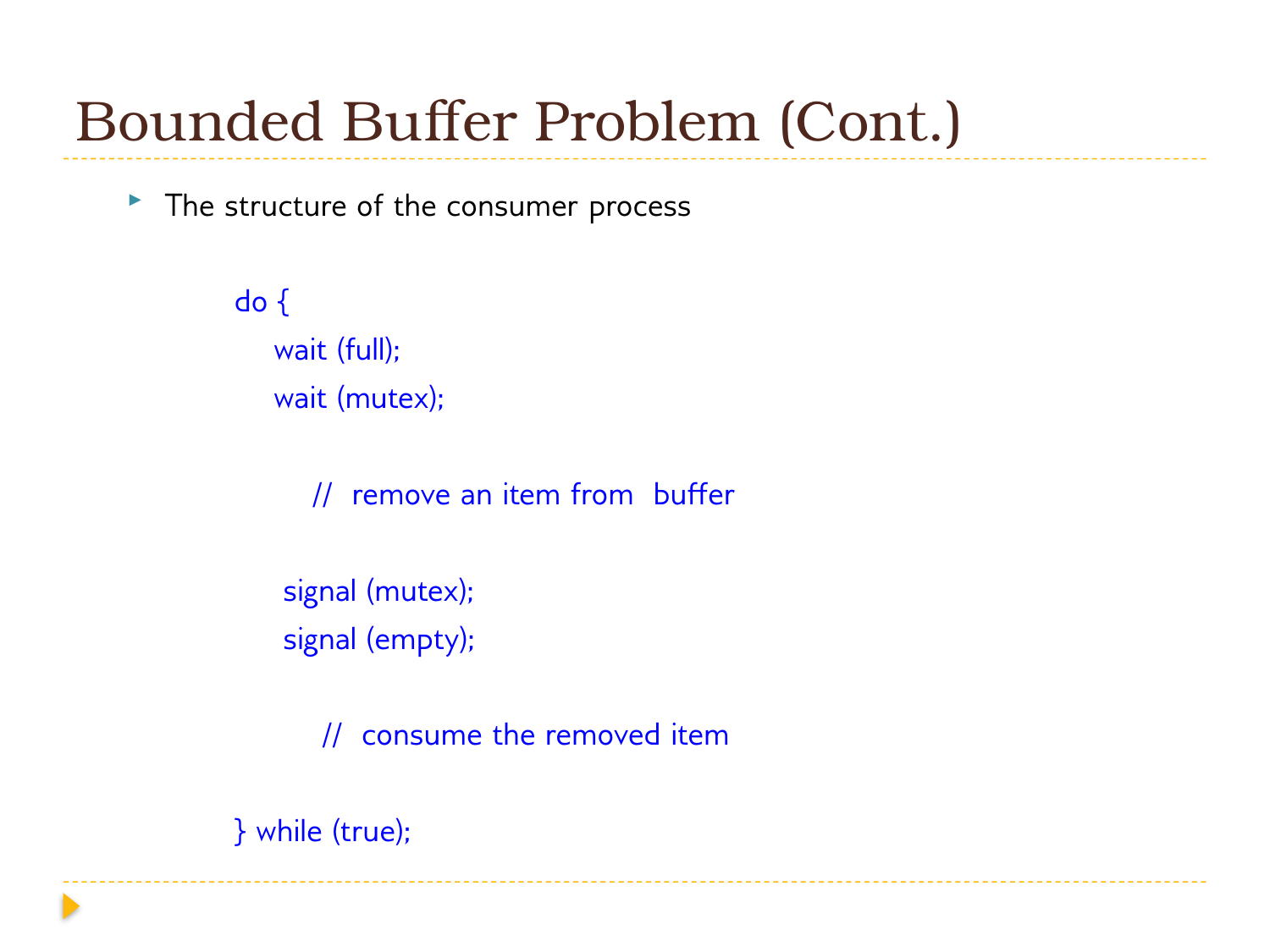

# Bounded Buffer Problem (Cont.)
The structure of the consumer process

           do {
               wait (full);
               wait (mutex);

                   //  remove an item from  buffer

                signal (mutex);
                signal (empty);

                    //  consume the removed item

           } while (true);